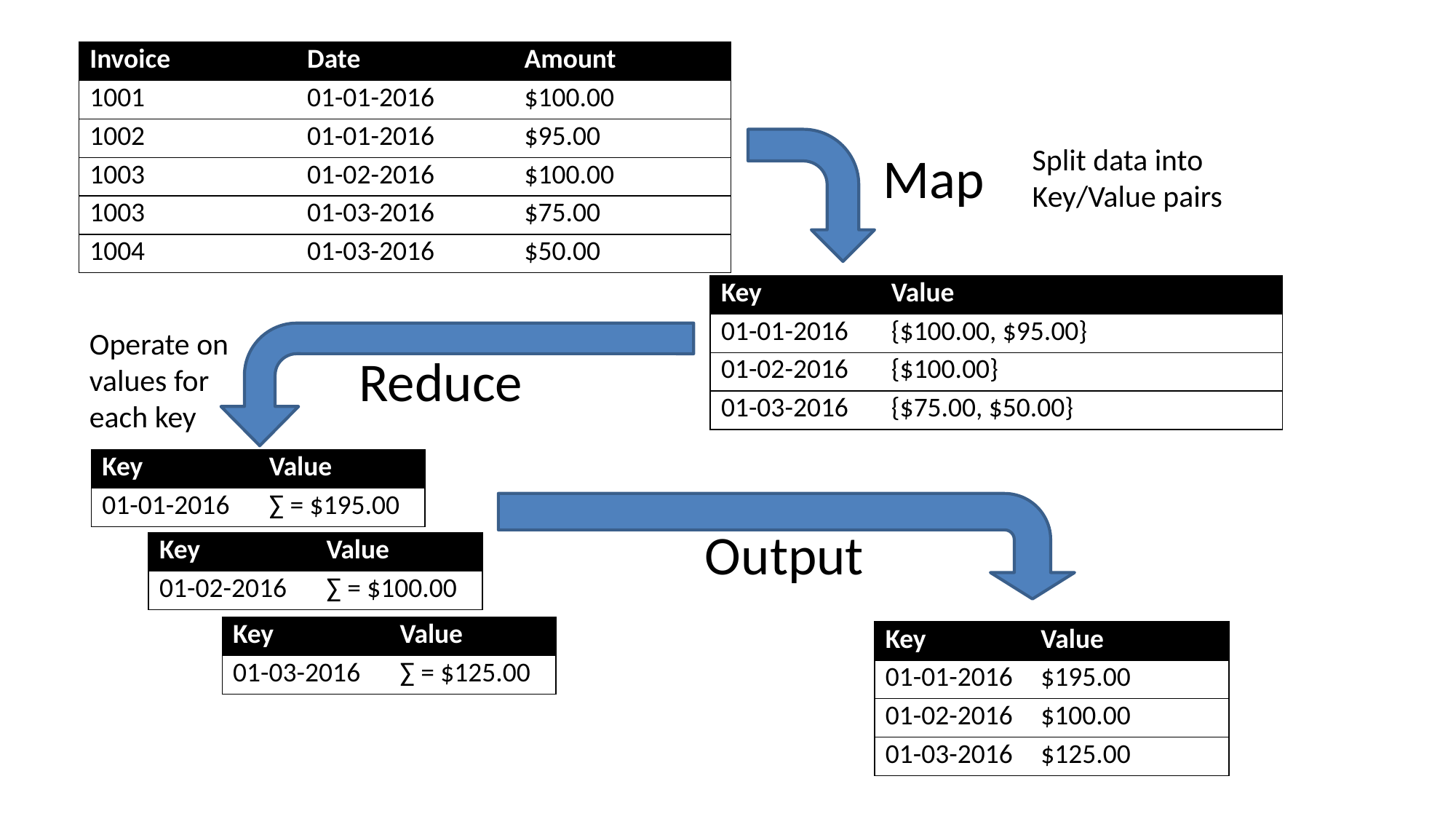

| Invoice | Date | Amount |
| --- | --- | --- |
| 1001 | 01-01-2016 | $100.00 |
| 1002 | 01-01-2016 | $95.00 |
| 1003 | 01-02-2016 | $100.00 |
| 1003 | 01-03-2016 | $75.00 |
| 1004 | 01-03-2016 | $50.00 |

Split data into Key/Value pairs
Map

| Key | Value |
| --- | --- |
| 01-01-2016 | {$100.00, $95.00} |
| 01-02-2016 | {$100.00} |
| 01-03-2016 | {$75.00, $50.00} |
Operate on values for each key
Reduce
| Key | Value |
| --- | --- |
| 01-01-2016 | ∑ = $195.00 |
Output
| Key | Value |
| --- | --- |
| 01-02-2016 | ∑ = $100.00 |
| Key | Value |
| --- | --- |
| 01-03-2016 | ∑ = $125.00 |
| Key | Value |
| --- | --- |
| 01-01-2016 | $195.00 |
| 01-02-2016 | $100.00 |
| 01-03-2016 | $125.00 |